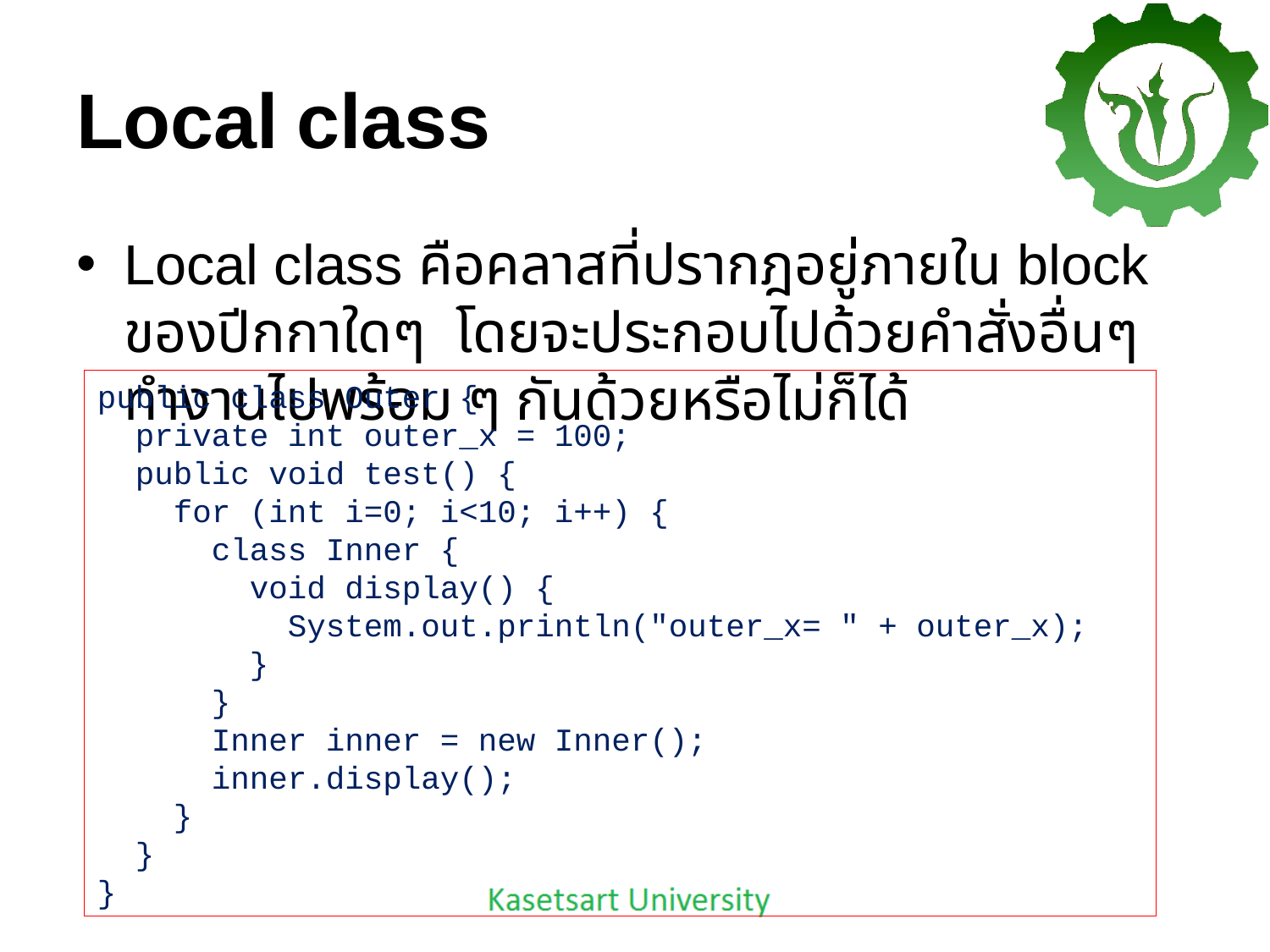

# Local class
Local class คือคลาสที่ปรากฎอยู่ภายใน block ของปีกกาใดๆ  โดยจะประกอบไปด้วยคำสั่งอื่นๆ ทำงานไปพร้อม ๆ กันด้วยหรือไม่ก็ได้

public class Outer {
  private int outer_x = 100;
  public void test() {
    for (int i=0; i<10; i++) {
      class Inner {
        void display() {
          System.out.println("outer_x= " + outer_x);
        }
      }
      Inner inner = new Inner();
      inner.display();
    }
  }
}